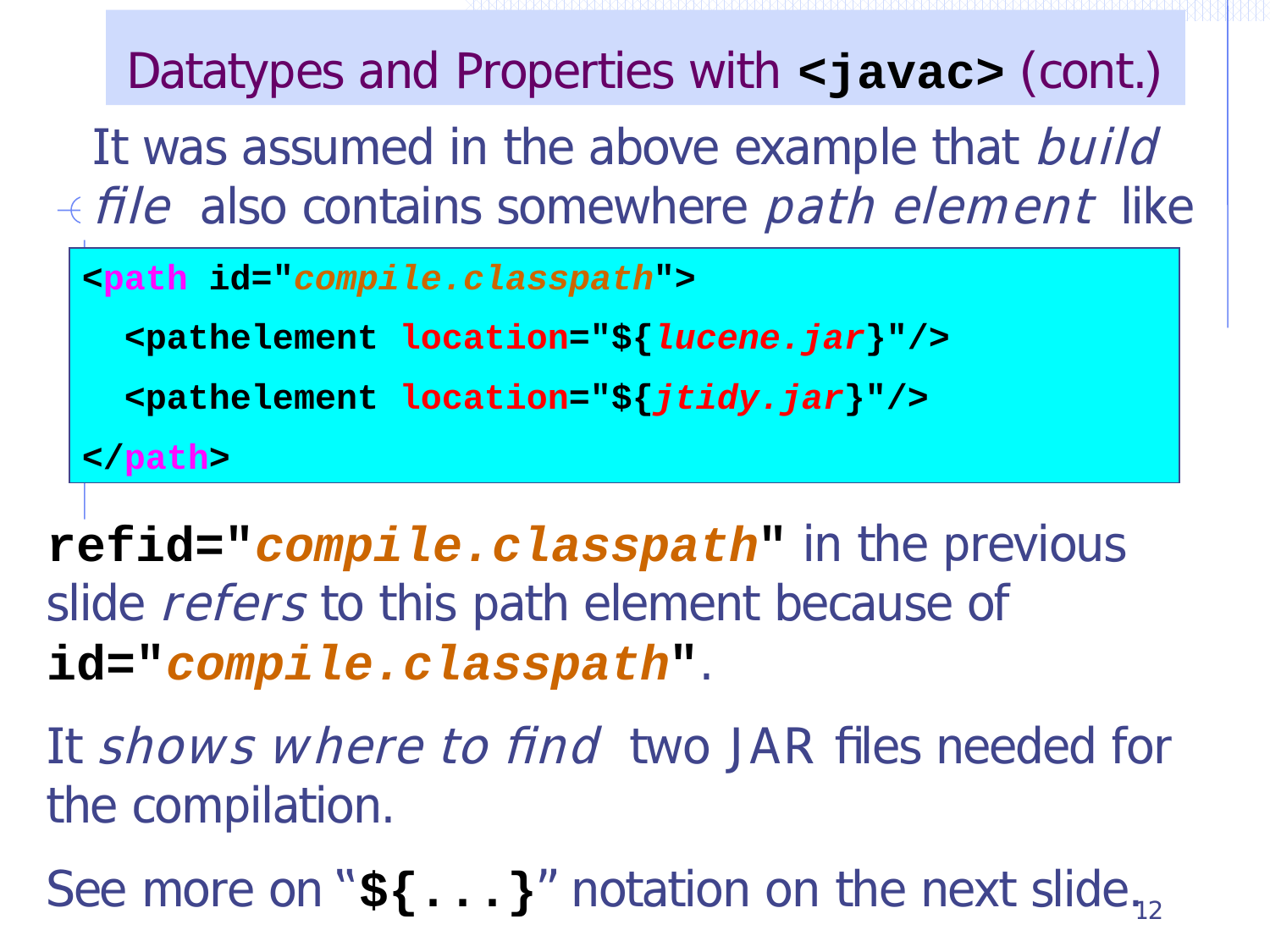

# Datatypes and Properties with <javac> (cont.)
It was assumed in the above example that build file  also contains somewhere path element  like
<path id="compile.classpath">
  <pathelement location="${lucene.jar}"/>
  <pathelement location="${jtidy.jar}"/>
</path>
refid="compile.classpath" in the previous slide refers to this path element because of id="compile.classpath".
It shows where to find  two JAR files needed for the compilation.
See more on “${...}” notation on the next slide.
12